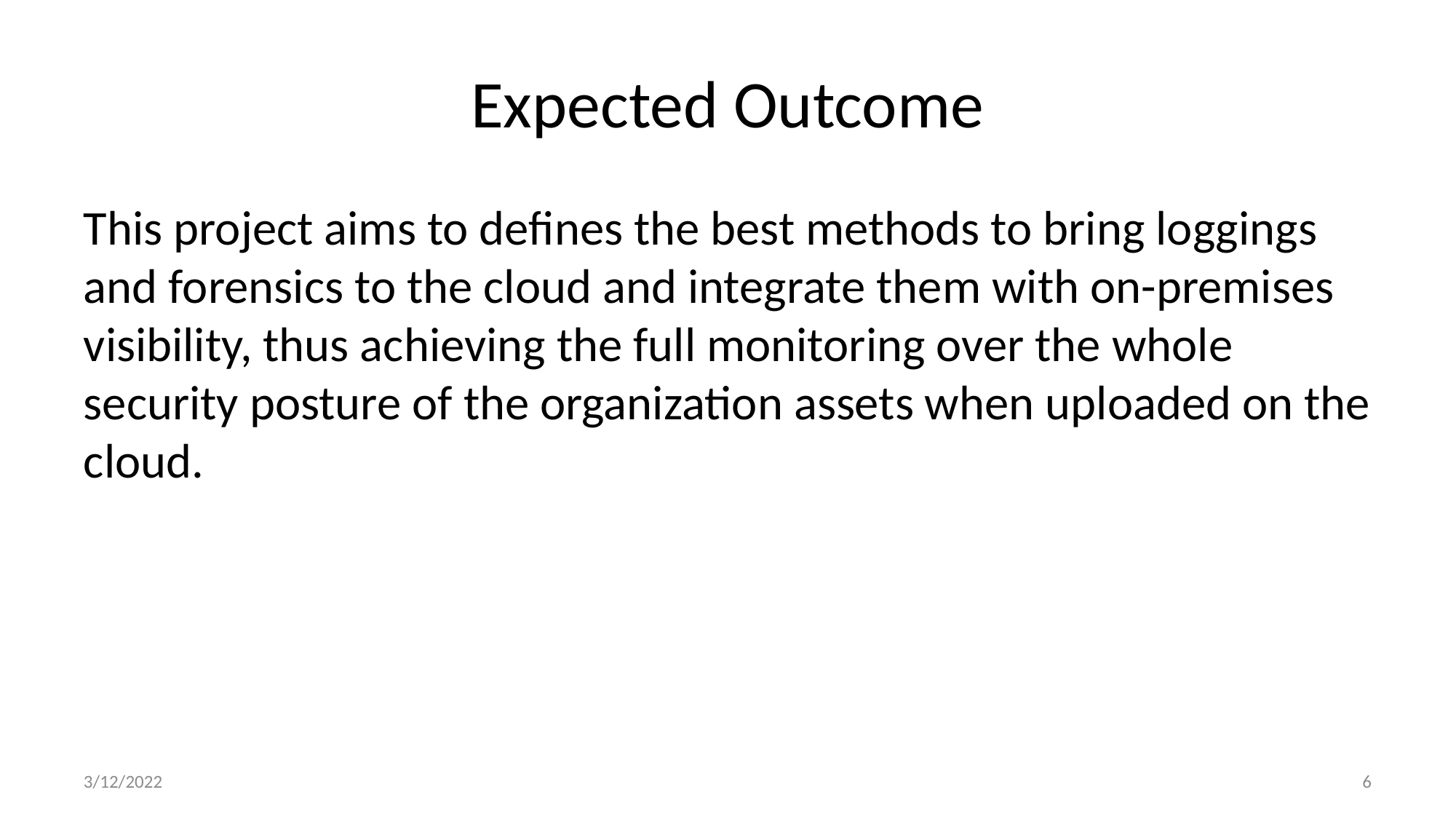

# Expected Outcome
This project aims to defines the best methods to bring loggings and forensics to the cloud and integrate them with on-premises visibility, thus achieving the full monitoring over the whole security posture of the organization assets when uploaded on the cloud.
3/12/2022
6